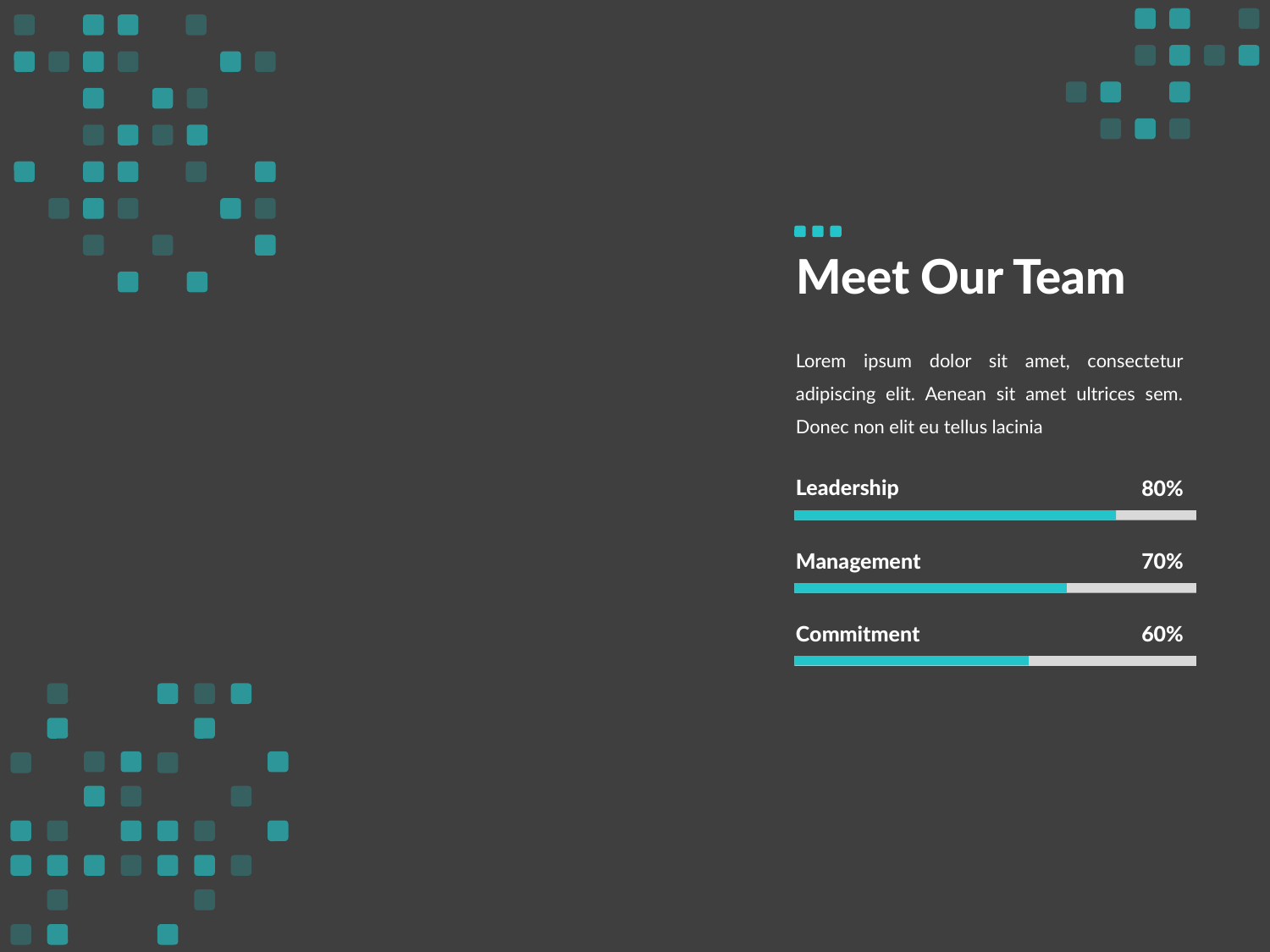

# Meet Our Team

Lorem ipsum dolor sit amet, consectetur adipiscing elit. Aenean sit amet ultrices sem. Donec non elit eu tellus lacinia
Leadership
80%

Management
70%

Commitment
60%